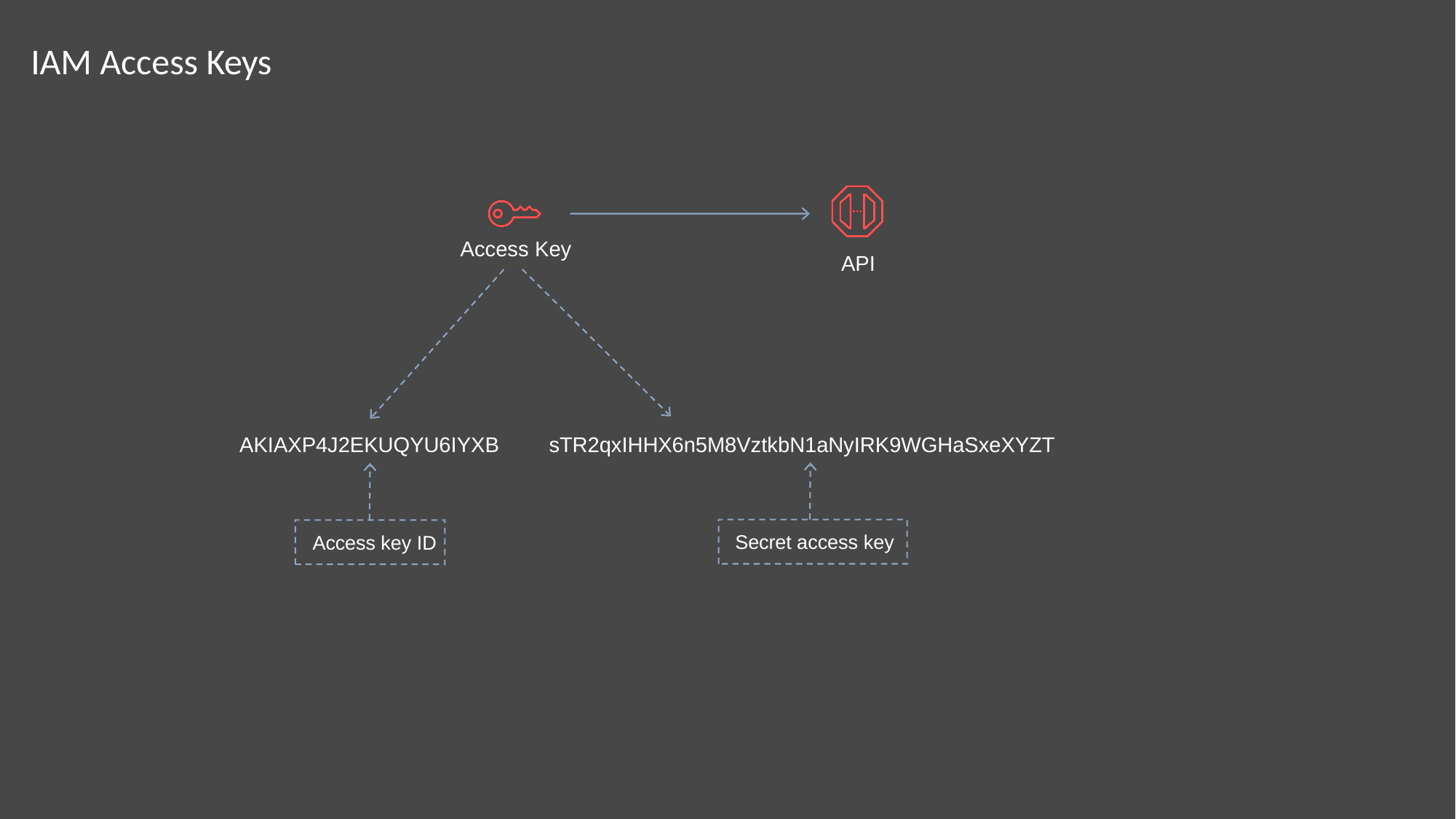

# IAM Access Keys

Access Key
API

AKIAXP4J2EKUQYU6IYXB
sTR2qxIHHX6n5M8VztkbN1aNyIRK9WGHaSxeXYZT

Secret access key
Access key ID